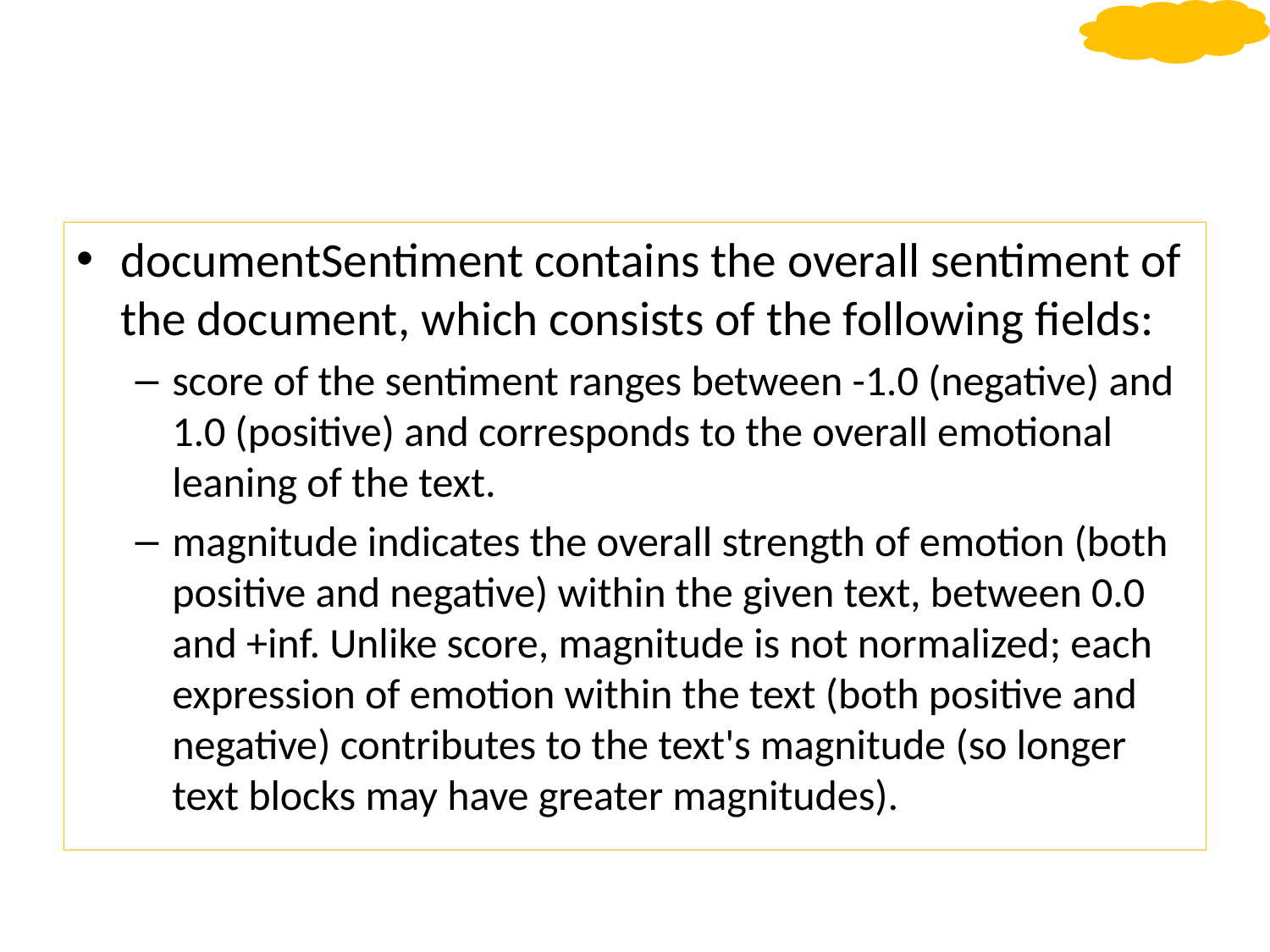

#
documentSentiment contains the overall sentiment of the document, which consists of the following fields:
score of the sentiment ranges between -1.0 (negative) and 1.0 (positive) and corresponds to the overall emotional leaning of the text.
magnitude indicates the overall strength of emotion (both positive and negative) within the given text, between 0.0 and +inf. Unlike score, magnitude is not normalized; each expression of emotion within the text (both positive and negative) contributes to the text's magnitude (so longer text blocks may have greater magnitudes).